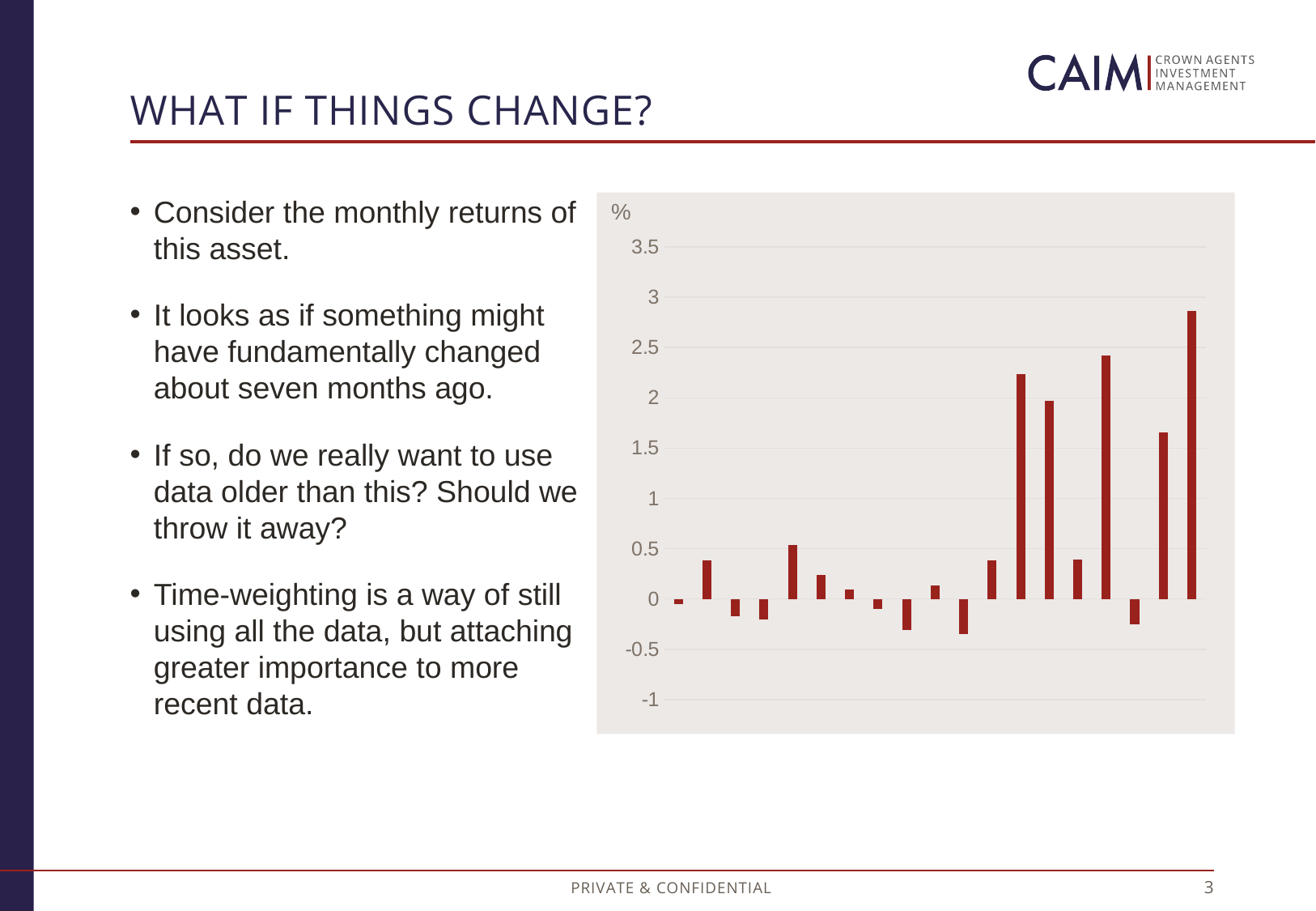

# what if things change?
Consider the monthly returns of this asset.
It looks as if something might have fundamentally changed about seven months ago.
If so, do we really want to use data older than this? Should we throw it away?
Time-weighting is a way of still using all the data, but attaching greater importance to more recent data.

### Chart

| Category | Series 1 |
|---|---|
| Jan | -0.04737414485174418 |
| Feb | 0.383742492123618 |
| Mar | -0.16823642706034425 |
| Apr | -0.19962390875545022 |
| May | 0.538953211375204 |
| Jun | 0.2400283518142451 |
| Jul | 0.09834709940686204 |
| Aug | -0.10092113541486147 |
| Sep | -0.30628573133669035 |
| Oct | 0.13058191642443862 |
| Nov | -0.3517058983957789 |
| Dec | 0.3832756018971145 |
| Jan | 2.23338489885721 |
| Feb | 1.97374364930515 |
| Mar | 0.394669289930826 |
| Apr | 2.4221877783947896 |
| May | -0.24827675824891005 |
| Jun | 1.6546316526714926 |
| Jul | 2.86509540609163 |